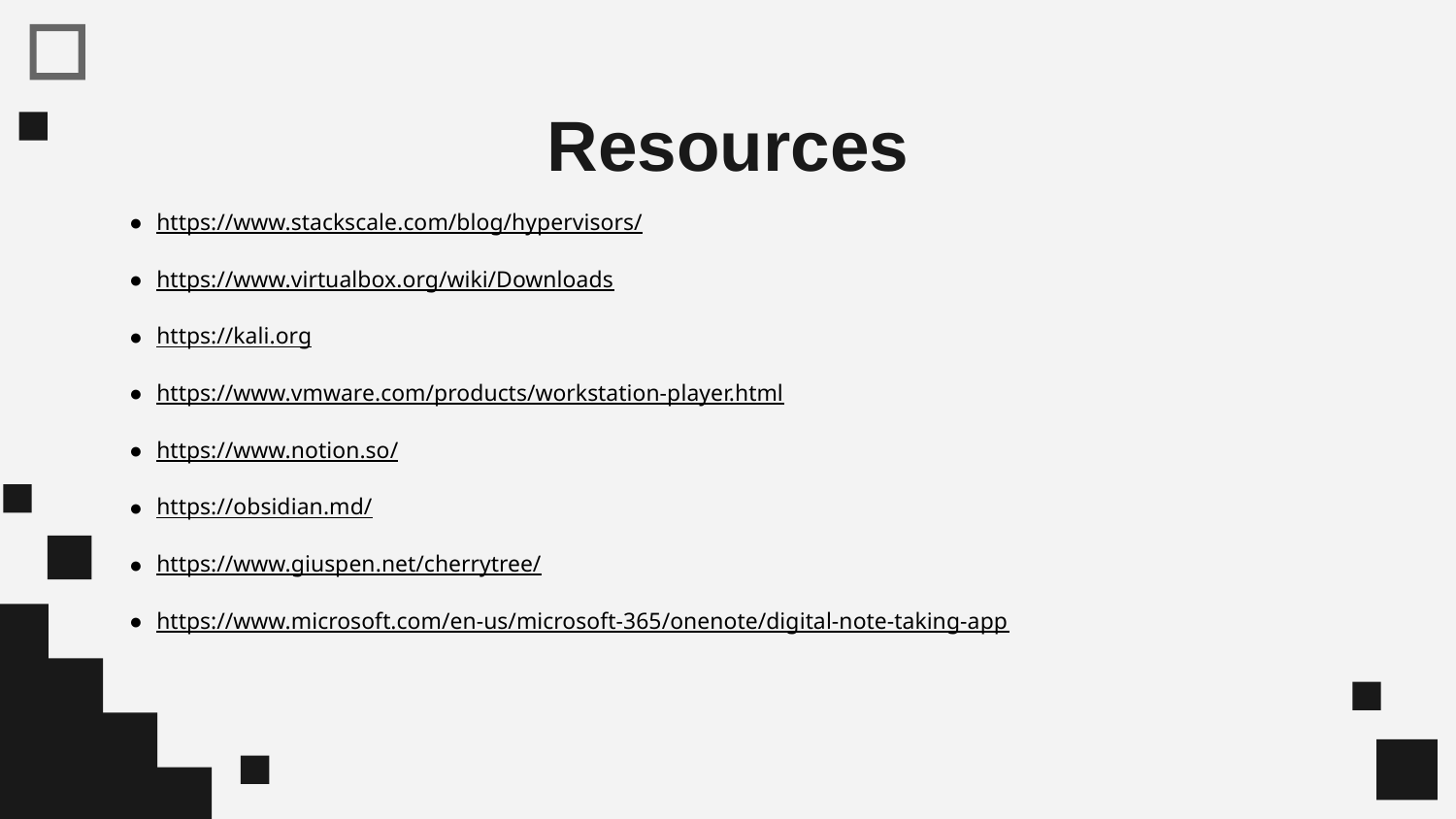

# Resources
https://www.stackscale.com/blog/hypervisors/

https://www.virtualbox.org/wiki/Downloads

https://kali.org

https://www.vmware.com/products/workstation-player.html

https://www.notion.so/

https://obsidian.md/

https://www.giuspen.net/cherrytree/

https://www.microsoft.com/en-us/microsoft-365/onenote/digital-note-taking-app